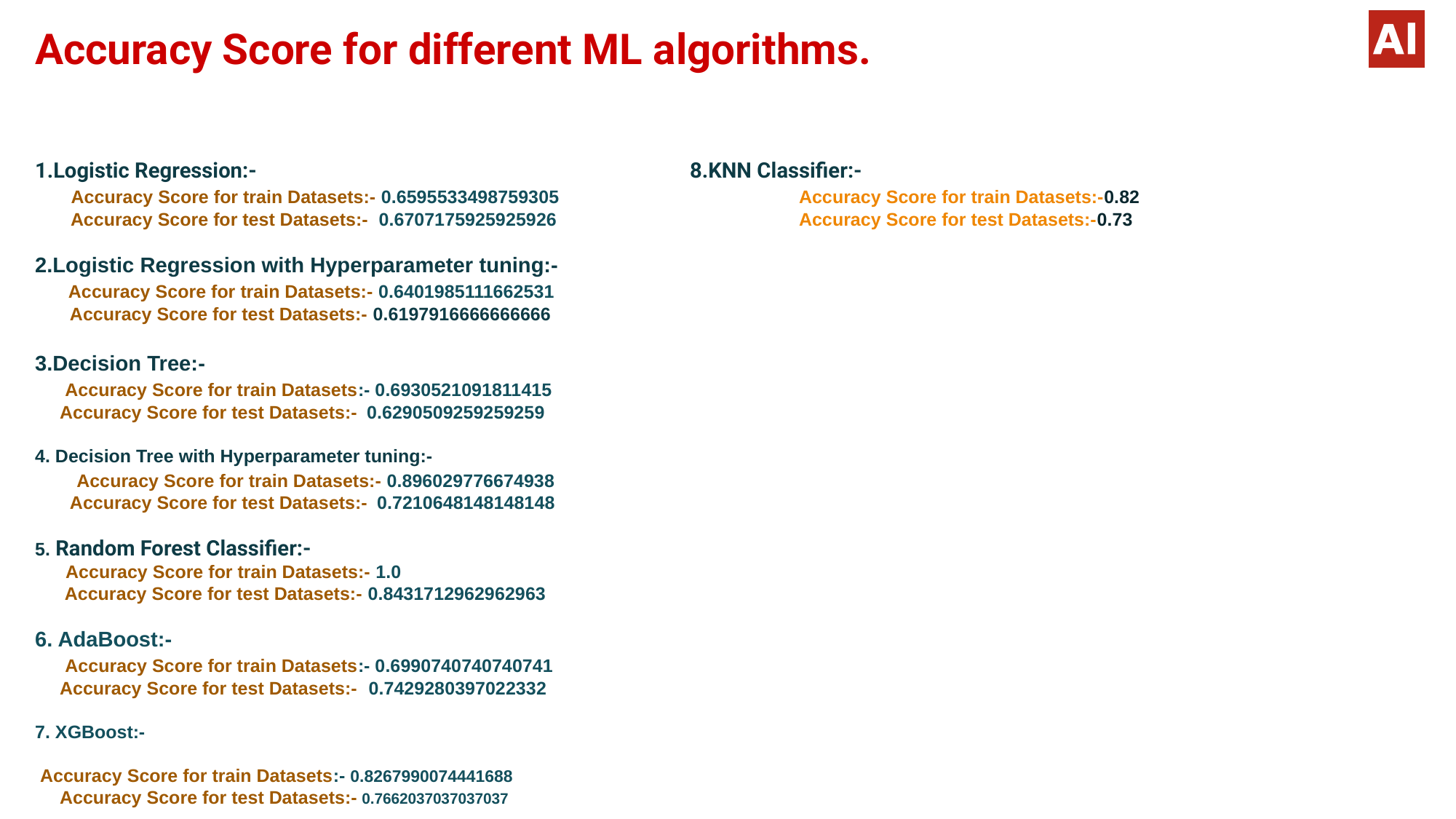

# Accuracy Score for different ML algorithms. 1.Logistic Regression:-				8.KNN Classifier:- Accuracy Score for train Datasets:- 0.6595533498759305			Accuracy Score for train Datasets:-0.82 Accuracy Score for test Datasets:-  0.6707175925925926			Accuracy Score for test Datasets:-0.73 2.Logistic Regression with Hyperparameter tuning:- Accuracy Score for train Datasets:- 0.6401985111662531 Accuracy Score for test Datasets:- 0.6197916666666666 3.Decision Tree:- Accuracy Score for train Datasets:- 0.6930521091811415 Accuracy Score for test Datasets:- 0.6290509259259259 4. Decision Tree with Hyperparameter tuning:- Accuracy Score for train Datasets:- 0.896029776674938 Accuracy Score for test Datasets:- 0.7210648148148148 5. Random Forest Classifier:- Accuracy Score for train Datasets:- 1.0 Accuracy Score for test Datasets:- 0.8431712962962963 6. AdaBoost:- Accuracy Score for train Datasets:- 0.6990740740740741 Accuracy Score for test Datasets:- 0.7429280397022332 7. XGBoost:- Accuracy Score for train Datasets:- 0.8267990074441688 Accuracy Score for test Datasets:- 0.7662037037037037